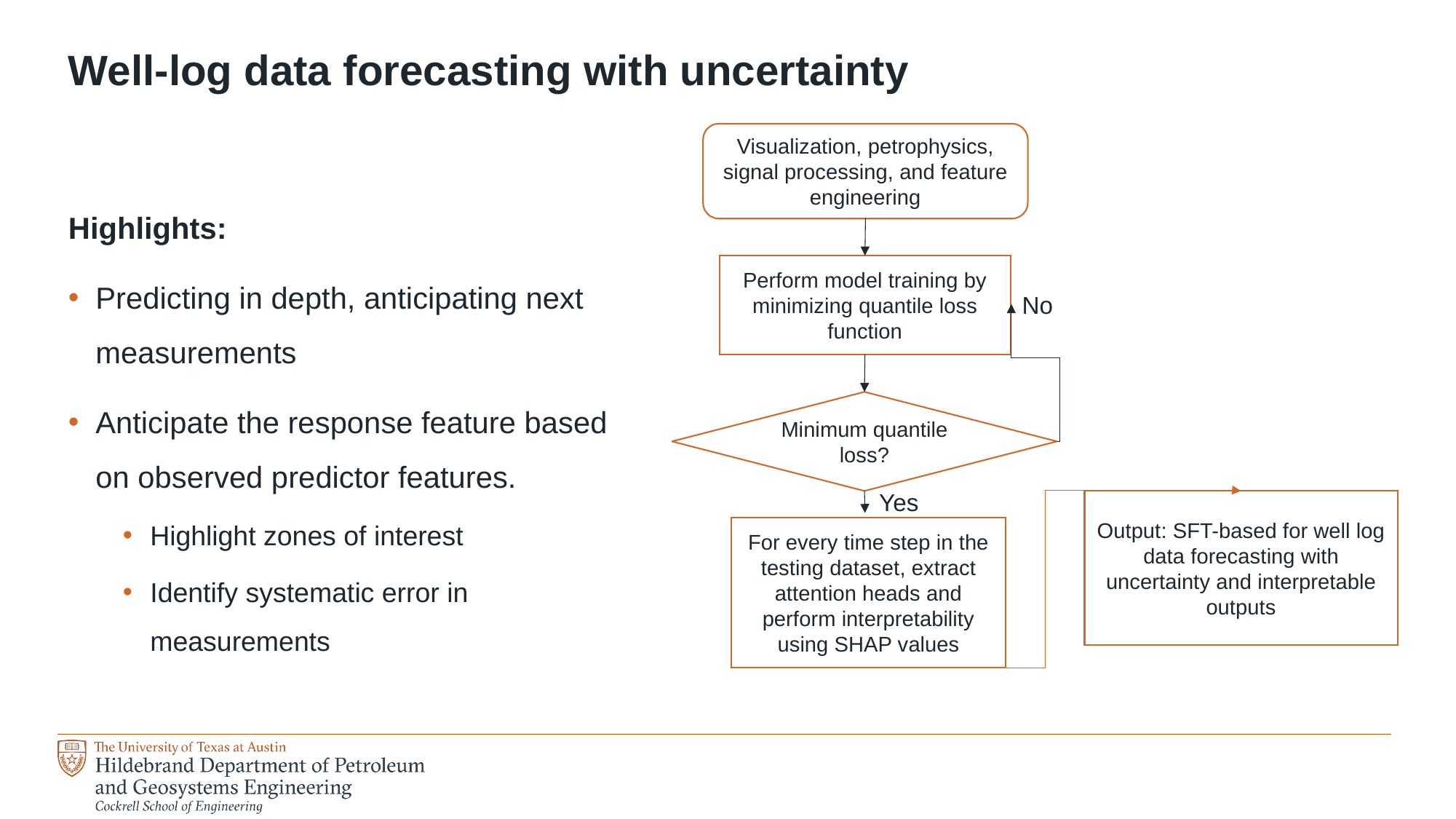

Well-log data forecasting with uncertainty
Visualization, petrophysics, signal processing, and feature engineering
Highlights:
Predicting in depth, anticipating next measurements
Anticipate the response feature based on observed predictor features.
Highlight zones of interest
Identify systematic error in measurements
Perform model training by minimizing quantile loss function
No
Minimum quantile loss?
Yes
Output: SFT-based for well log data forecasting with uncertainty and interpretable outputs
For every time step in the testing dataset, extract attention heads and perform interpretability using SHAP values